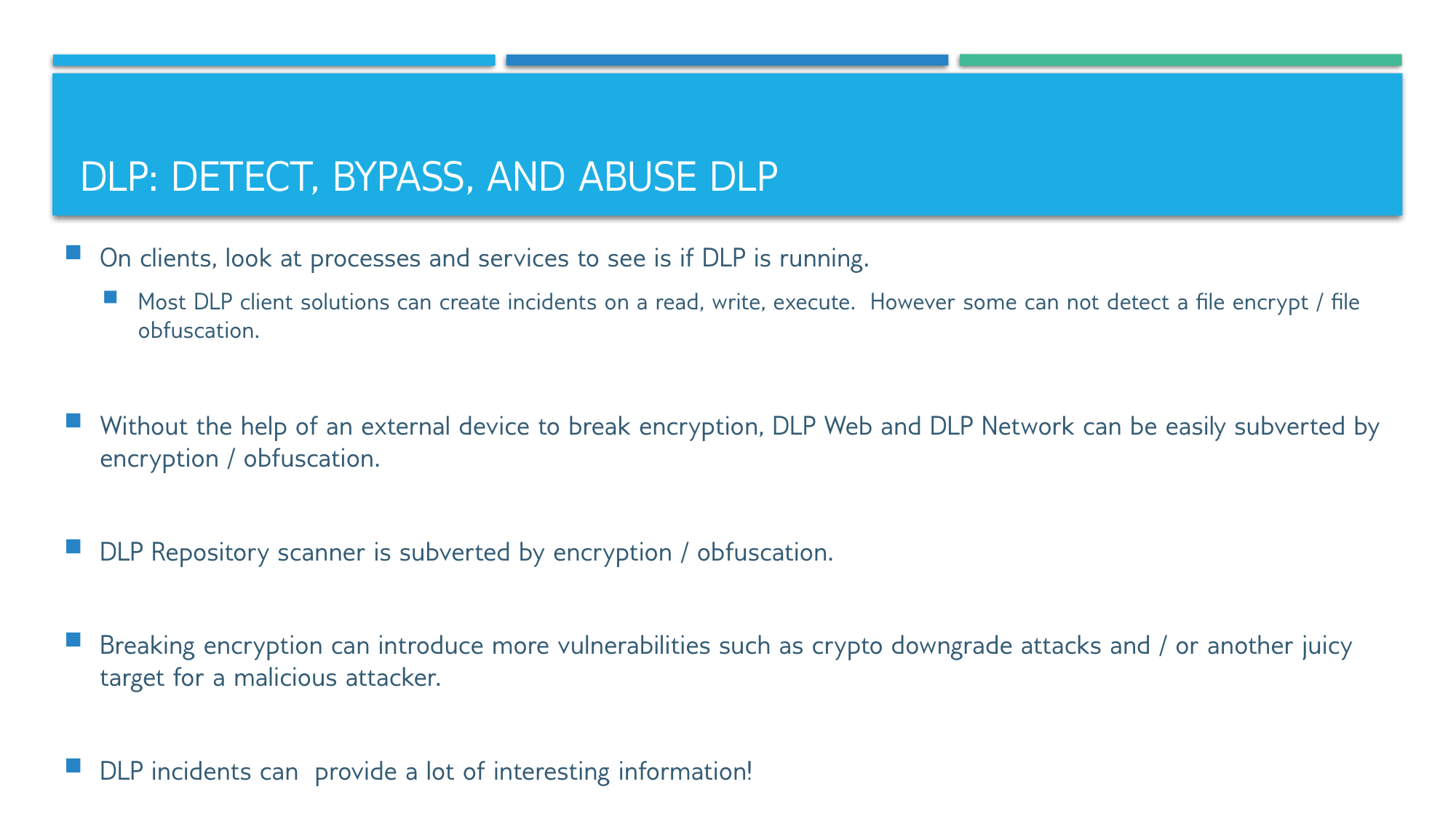

# DLP: Detect, Bypass, and abuse DLP
On clients, look at processes and services to see is if DLP is running.
Most DLP client solutions can create incidents on a read, write, execute.  However some can not detect a file encrypt / file obfuscation.

Without the help of an external device to break encryption, DLP Web and DLP Network can be easily subverted by encryption / obfuscation.

DLP Repository scanner is subverted by encryption / obfuscation.

Breaking encryption can introduce more vulnerabilities such as crypto downgrade attacks and / or another juicy target for a malicious attacker.

DLP incidents can  provide a lot of interesting information!